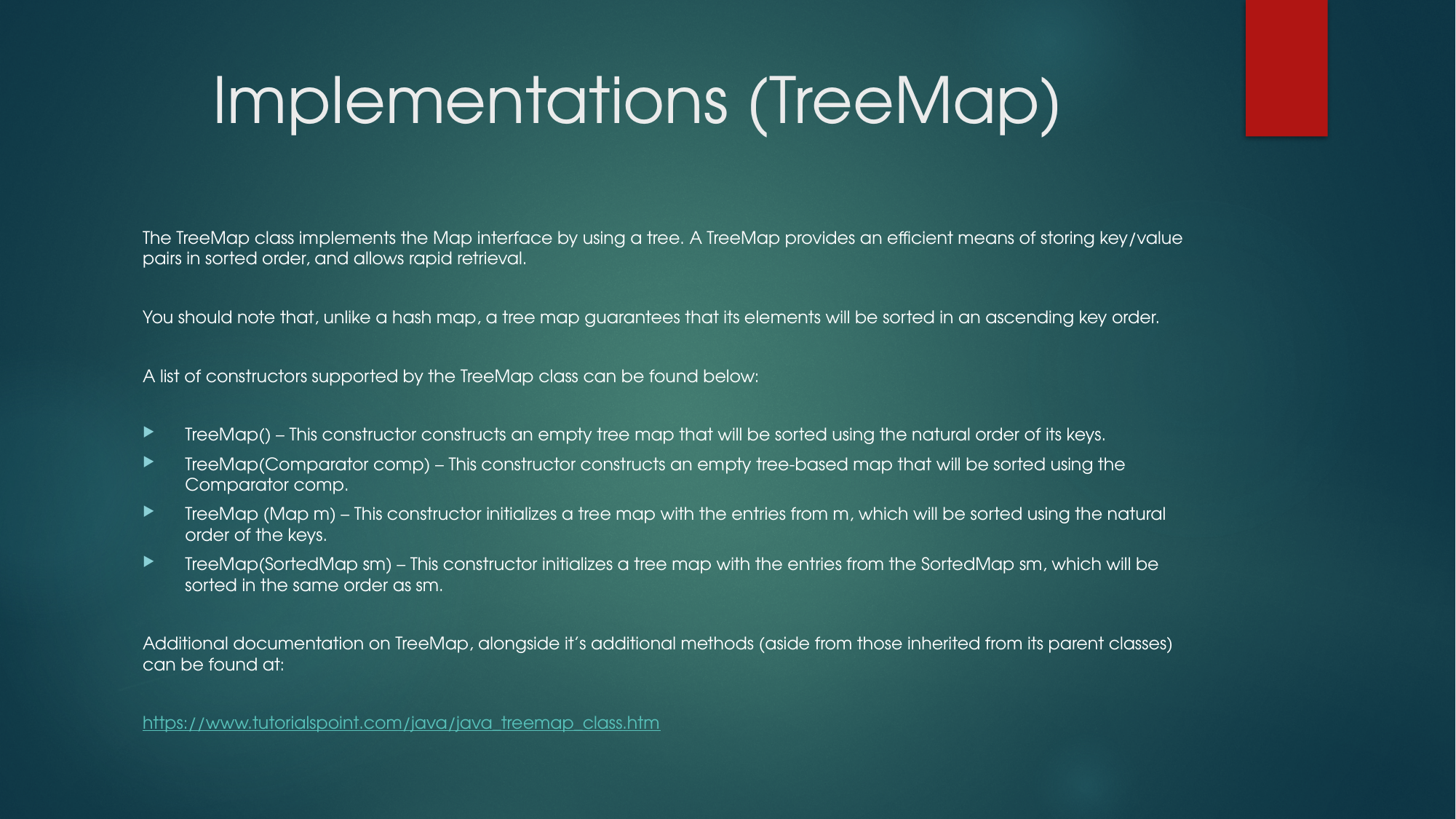

# Implementations (TreeMap)
The TreeMap class implements the Map interface by using a tree. A TreeMap provides an efficient means of storing key/value pairs in sorted order, and allows rapid retrieval.

You should note that, unlike a hash map, a tree map guarantees that its elements will be sorted in an ascending key order.

A list of constructors supported by the TreeMap class can be found below:

TreeMap() – This constructor constructs an empty tree map that will be sorted using the natural order of its keys.
TreeMap(Comparator comp) – This constructor constructs an empty tree-based map that will be sorted using the Comparator comp.
TreeMap (Map m) – This constructor initializes a tree map with the entries from m, which will be sorted using the natural order of the keys.
TreeMap(SortedMap sm) – This constructor initializes a tree map with the entries from the SortedMap sm, which will be sorted in the same order as sm.

Additional documentation on TreeMap, alongside it’s additional methods (aside from those inherited from its parent classes) can be found at:

https://www.tutorialspoint.com/java/java_treemap_class.htm